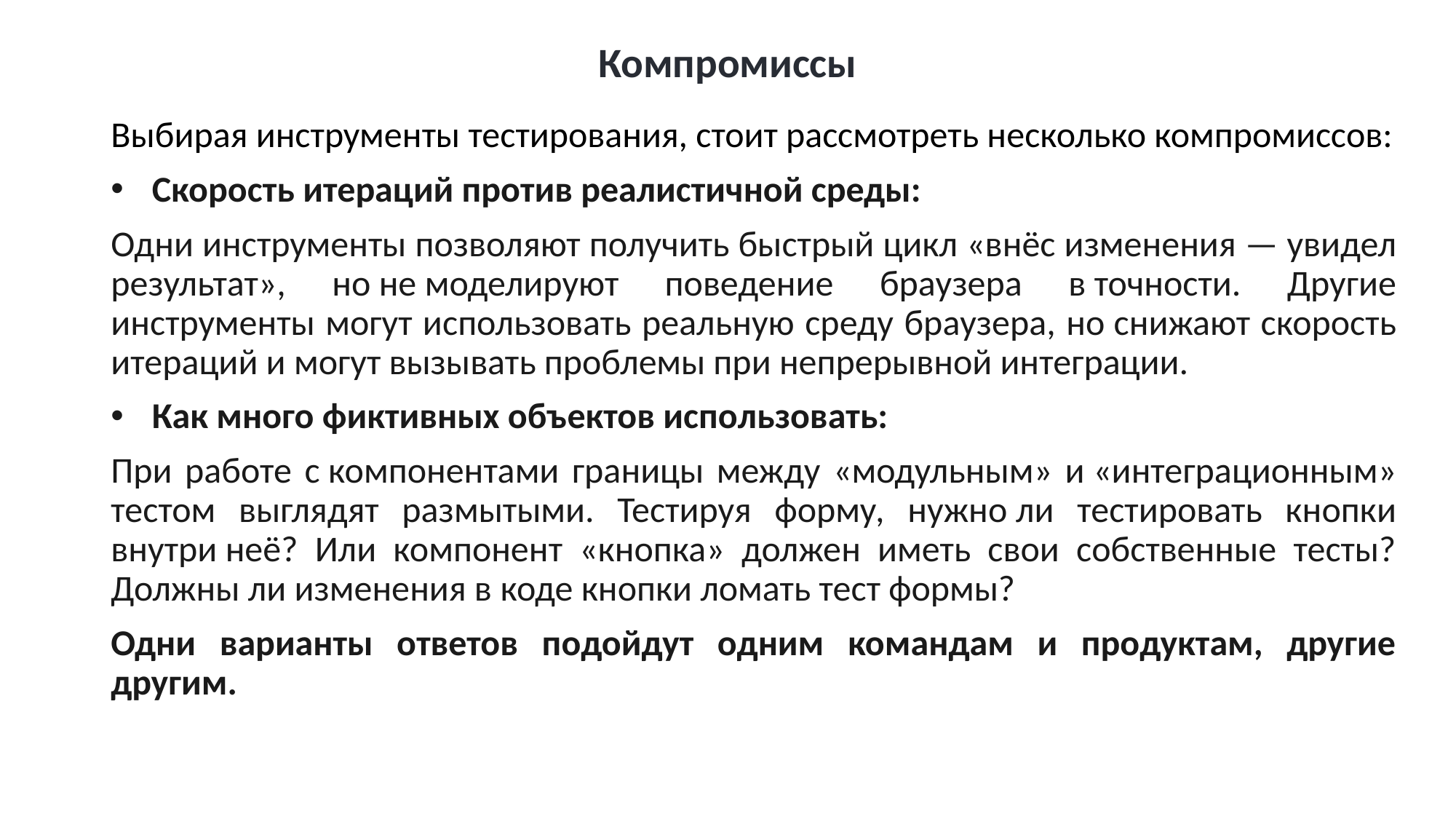

# Компромиссы
Выбирая инструменты тестирования, стоит рассмотреть несколько компромиссов:
Скорость итераций против реалистичной среды:
Одни инструменты позволяют получить быстрый цикл «внёс изменения — увидел результат», но не моделируют поведение браузера в точности. Другие инструменты могут использовать реальную среду браузера, но снижают скорость итераций и могут вызывать проблемы при непрерывной интеграции.
Как много фиктивных объектов использовать:
При работе с компонентами границы между «модульным» и «интеграционным» тестом выглядят размытыми. Тестируя форму, нужно ли тестировать кнопки внутри неё? Или компонент «кнопка» должен иметь свои собственные тесты? Должны ли изменения в коде кнопки ломать тест формы?
Одни варианты ответов подойдут одним командам и продуктам, другие другим.